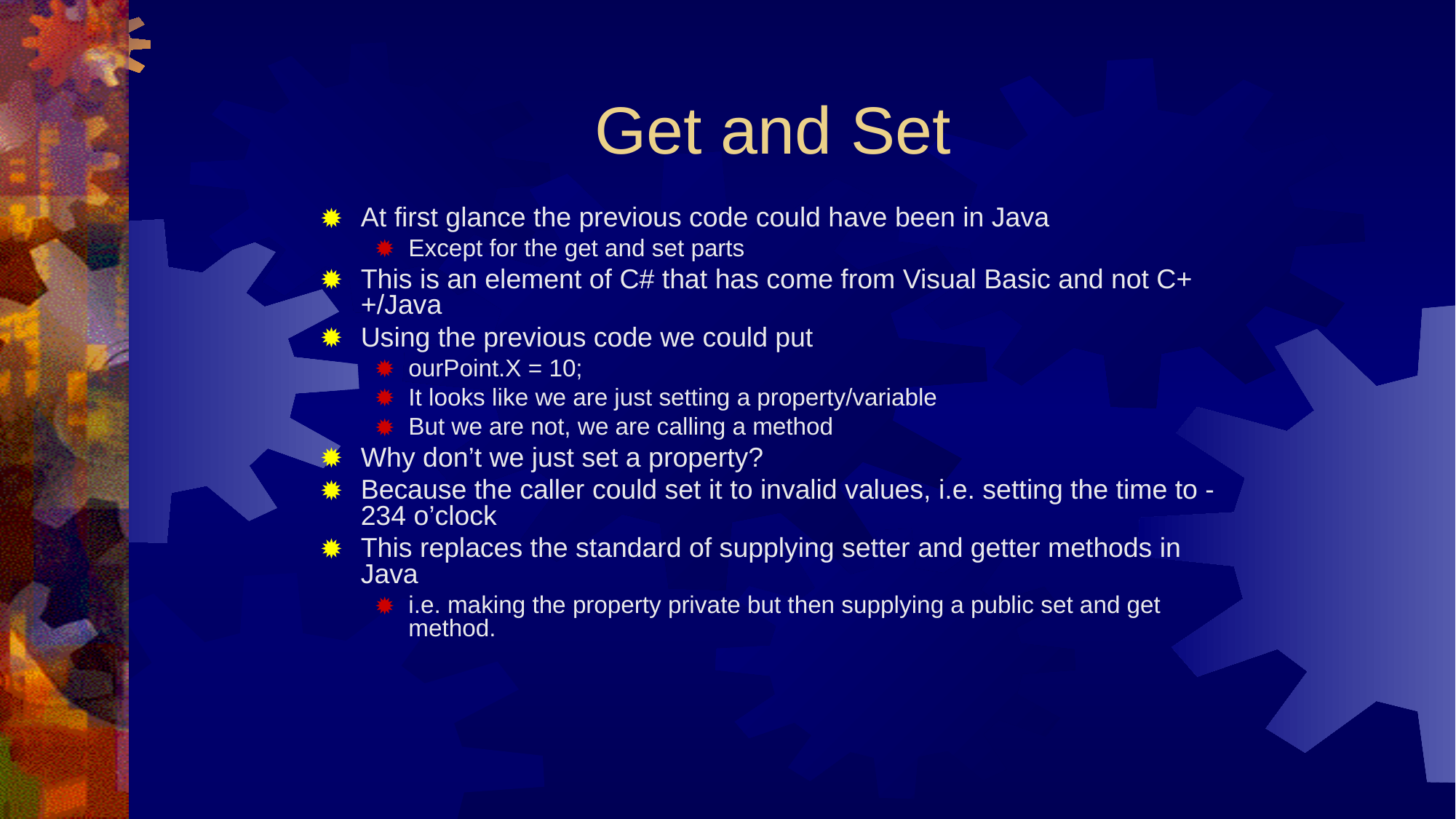

# Get and Set
At first glance the previous code could have been in Java
Except for the get and set parts
This is an element of C# that has come from Visual Basic and not C++/Java
Using the previous code we could put
ourPoint.X = 10;
It looks like we are just setting a property/variable
But we are not, we are calling a method
Why don’t we just set a property?
Because the caller could set it to invalid values, i.e. setting the time to -234 o’clock
This replaces the standard of supplying setter and getter methods in Java
i.e. making the property private but then supplying a public set and get method.